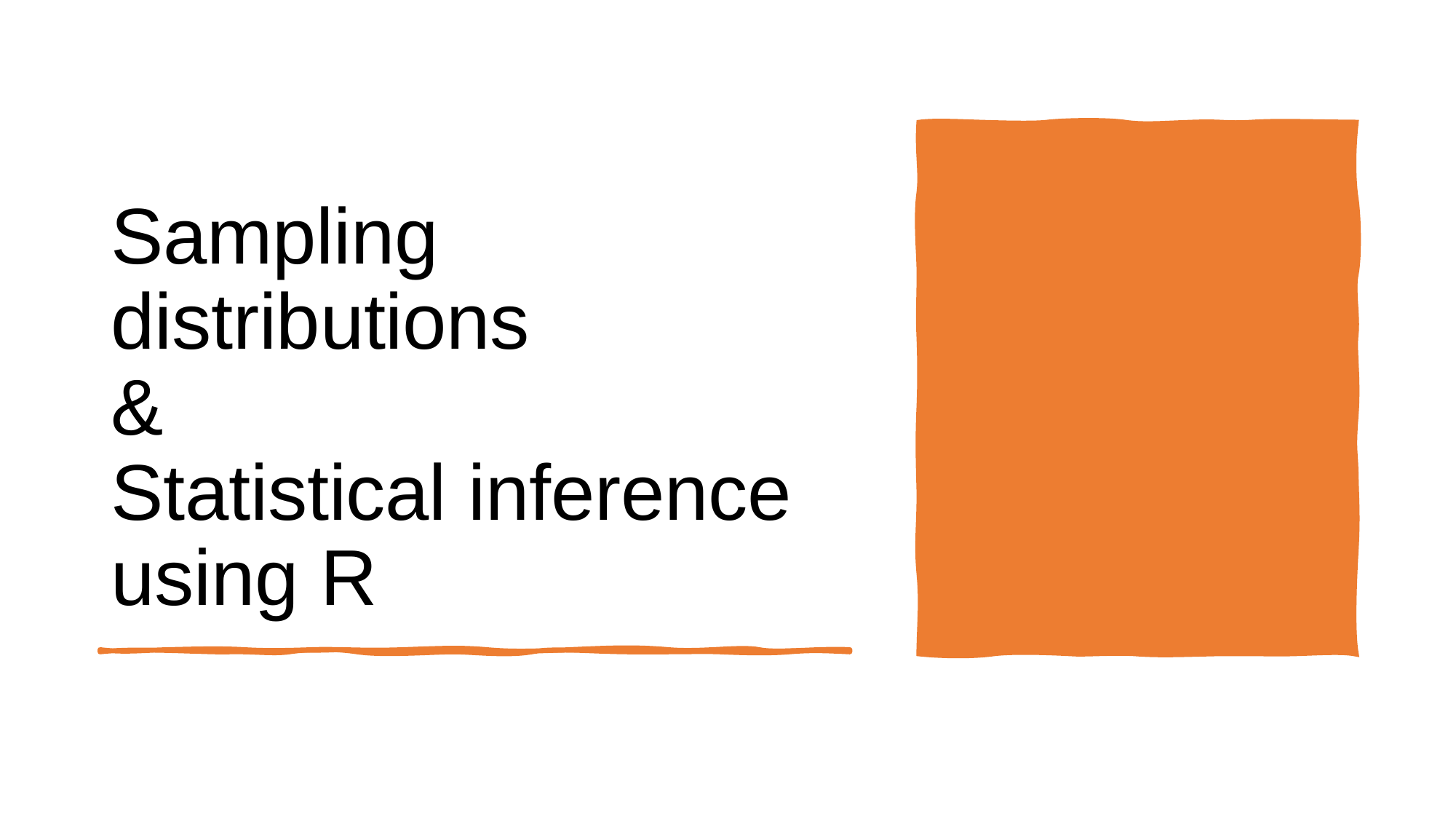

# Sampling distributions & Statistical inference using R